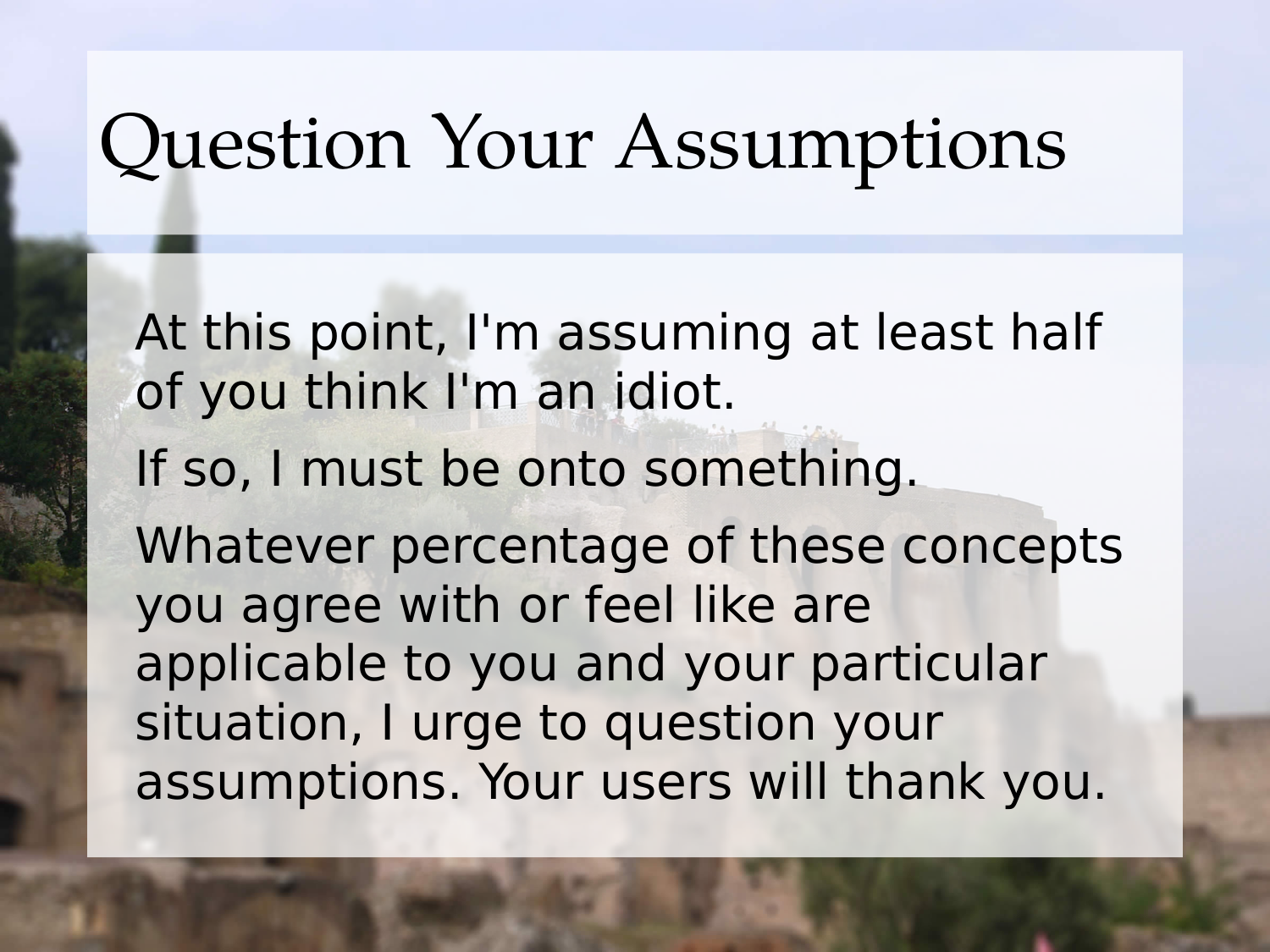

# Question Your Assumptions
At this point, I'm assuming at least half of you think I'm an idiot.
If so, I must be onto something.
Whatever percentage of these concepts you agree with or feel like are applicable to you and your particular situation, I urge to question your assumptions. Your users will thank you.